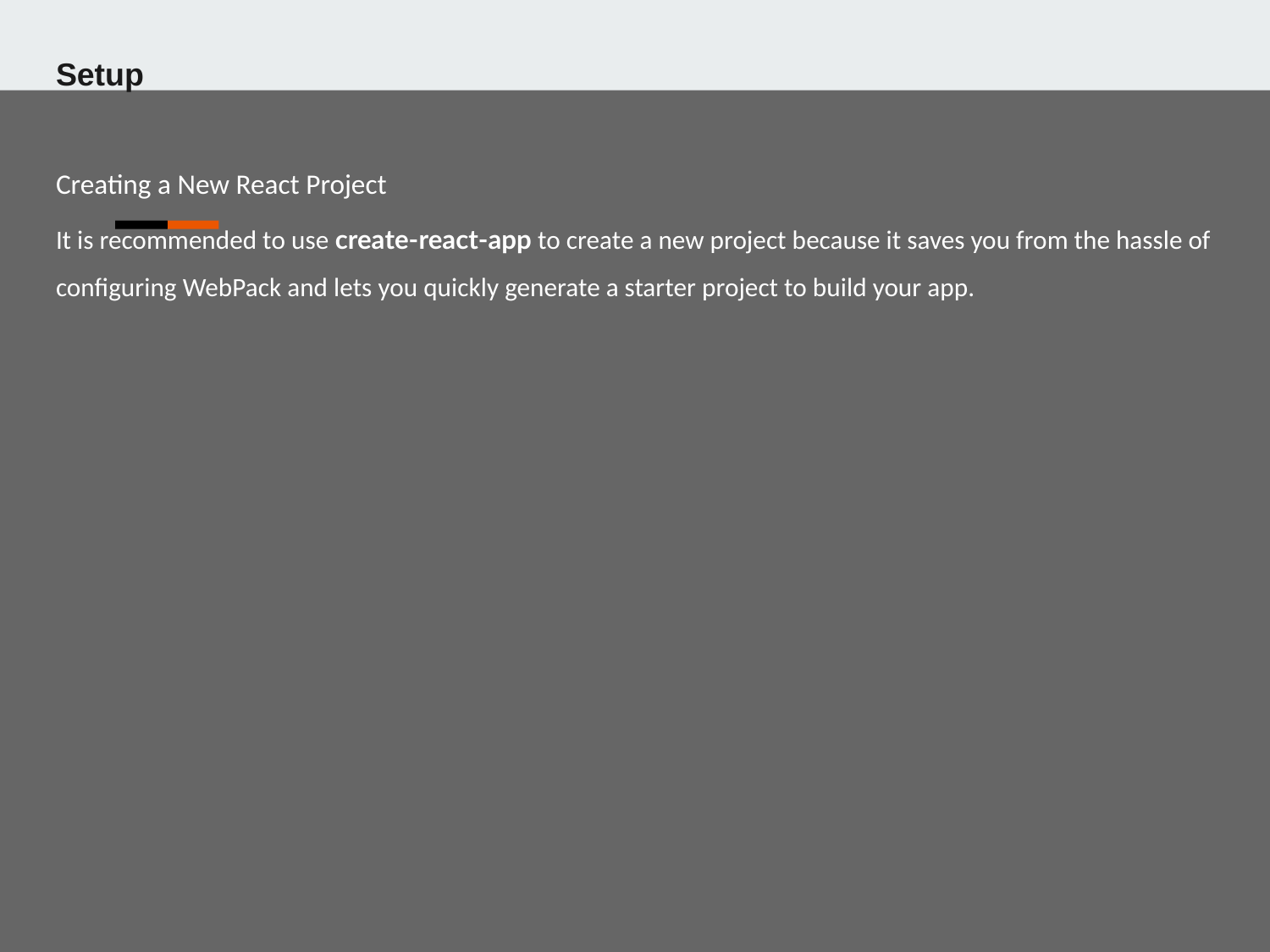

Setup
Creating a New React Project
It is recommended to use create-react-app to create a new project because it saves you from the hassle of configuring WebPack and lets you quickly generate a starter project to build your app.